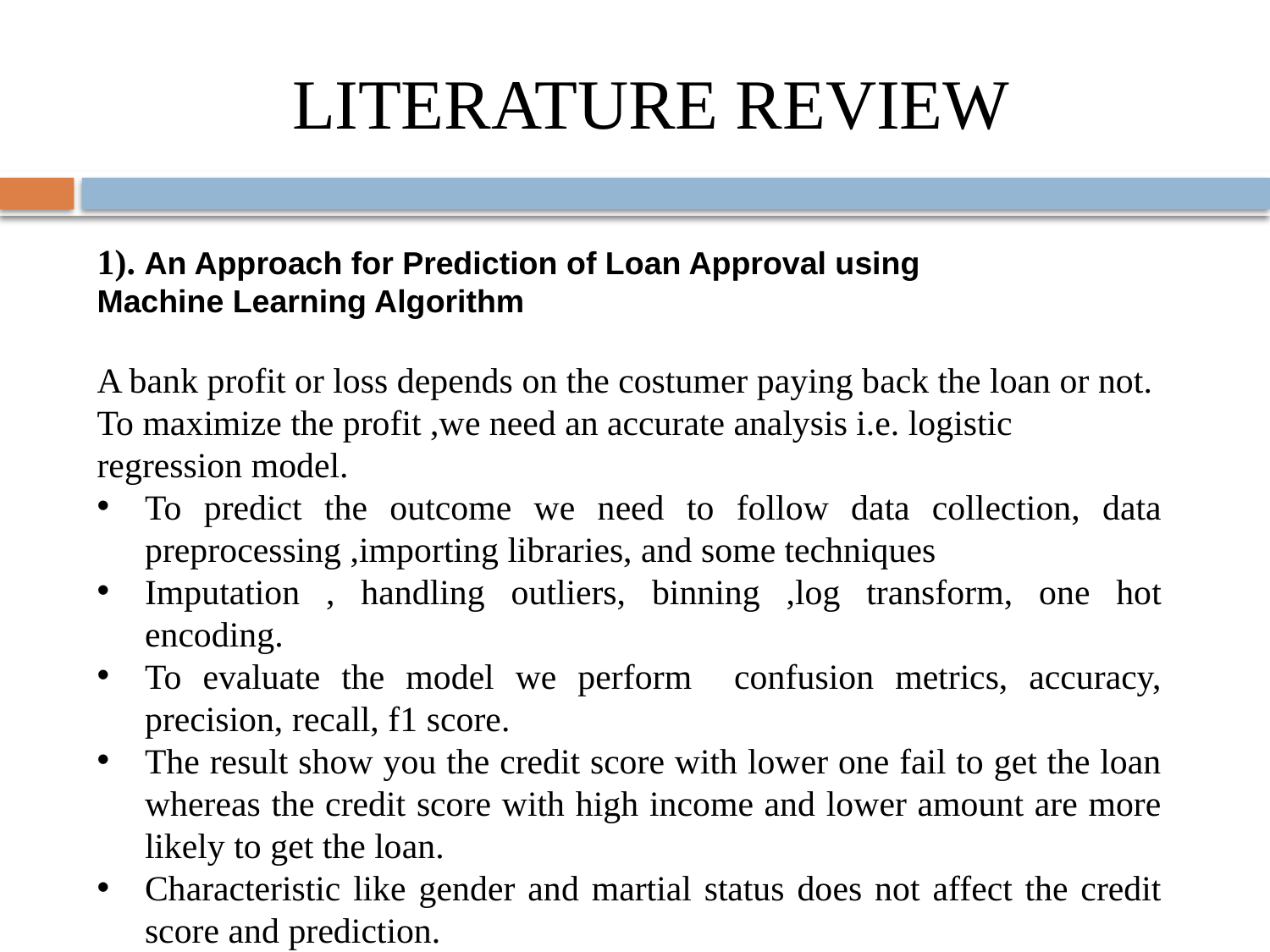

# LITERATURE REVIEW
1). An Approach for Prediction of Loan Approval using
Machine Learning Algorithm

A bank profit or loss depends on the costumer paying back the loan or not.
To maximize the profit ,we need an accurate analysis i.e. logistic regression model.
To predict the outcome we need to follow data collection, data preprocessing ,importing libraries, and some techniques
Imputation , handling outliers, binning ,log transform, one hot encoding.
To evaluate the model we perform  confusion metrics, accuracy, precision, recall, f1 score.
The result show you the credit score with lower one fail to get the loan whereas the credit score with high income and lower amount are more likely to get the loan.
Characteristic like gender and martial status does not affect the credit score and prediction.